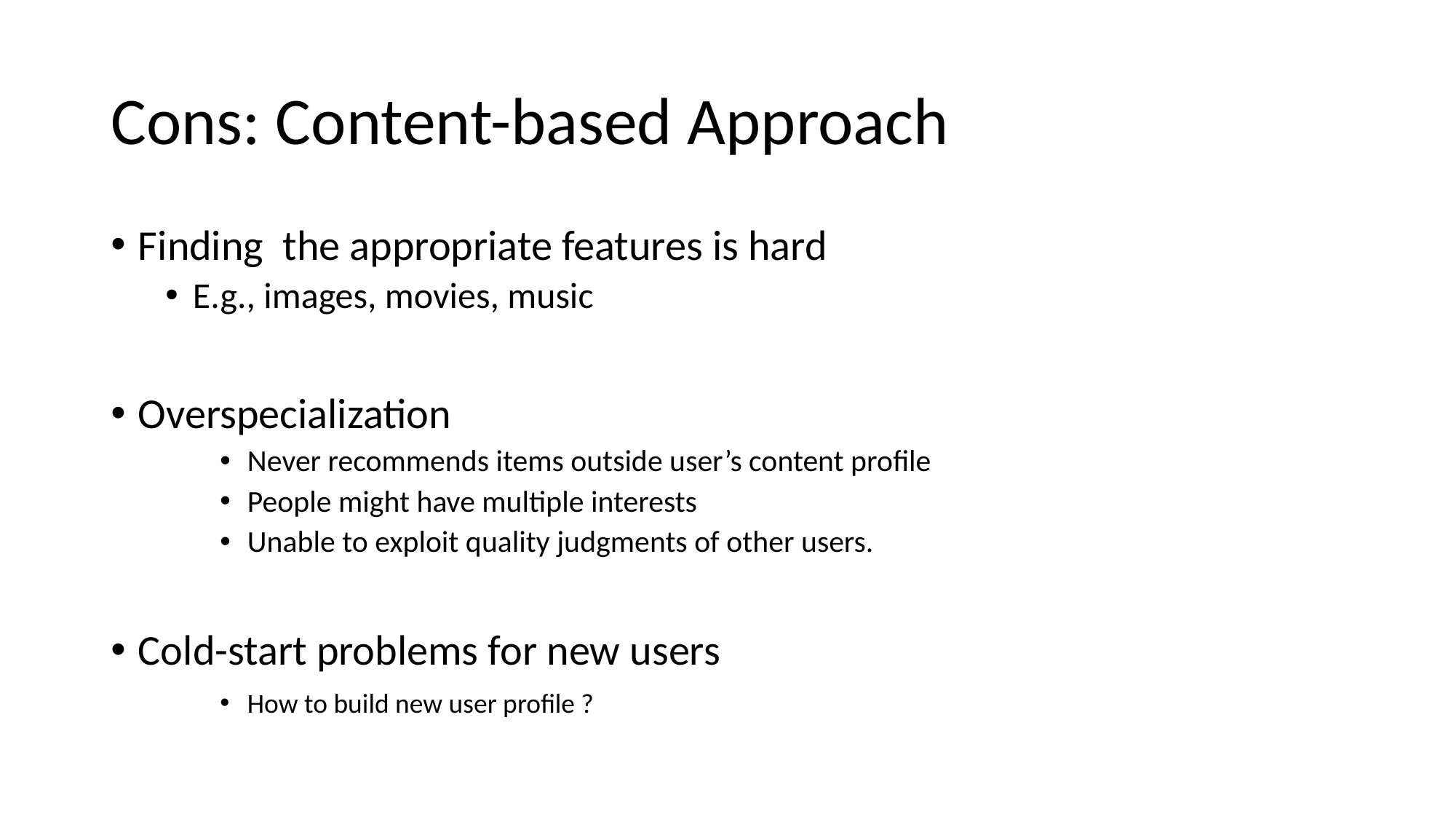

# Cons: Content-based Approach
Finding  the appropriate features is hard
E.g., images, movies, music

Overspecialization
Never recommends items outside user’s content profile
People might have multiple interests
Unable to exploit quality judgments of other users.

Cold-start problems for new users
How to build new user profile ?